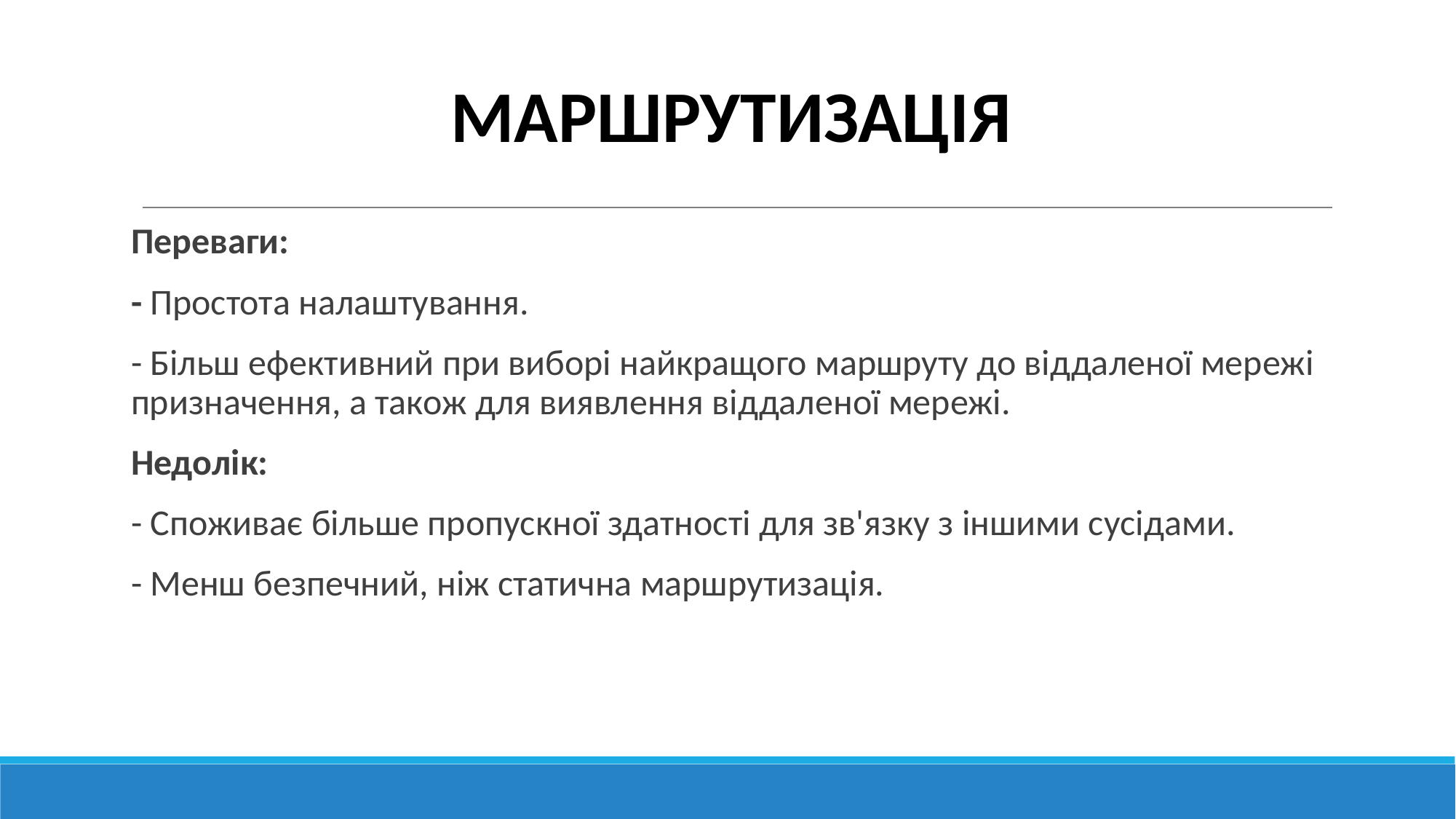

# МАРШРУТИЗАЦІЯ
Переваги:
- Простота налаштування.
- Більш ефективний при виборі найкращого маршруту до віддаленої мережі призначення, а також для виявлення віддаленої мережі.
Недолік:
- Споживає більше пропускної здатності для зв'язку з іншими сусідами.
- Менш безпечний, ніж статична маршрутизація.